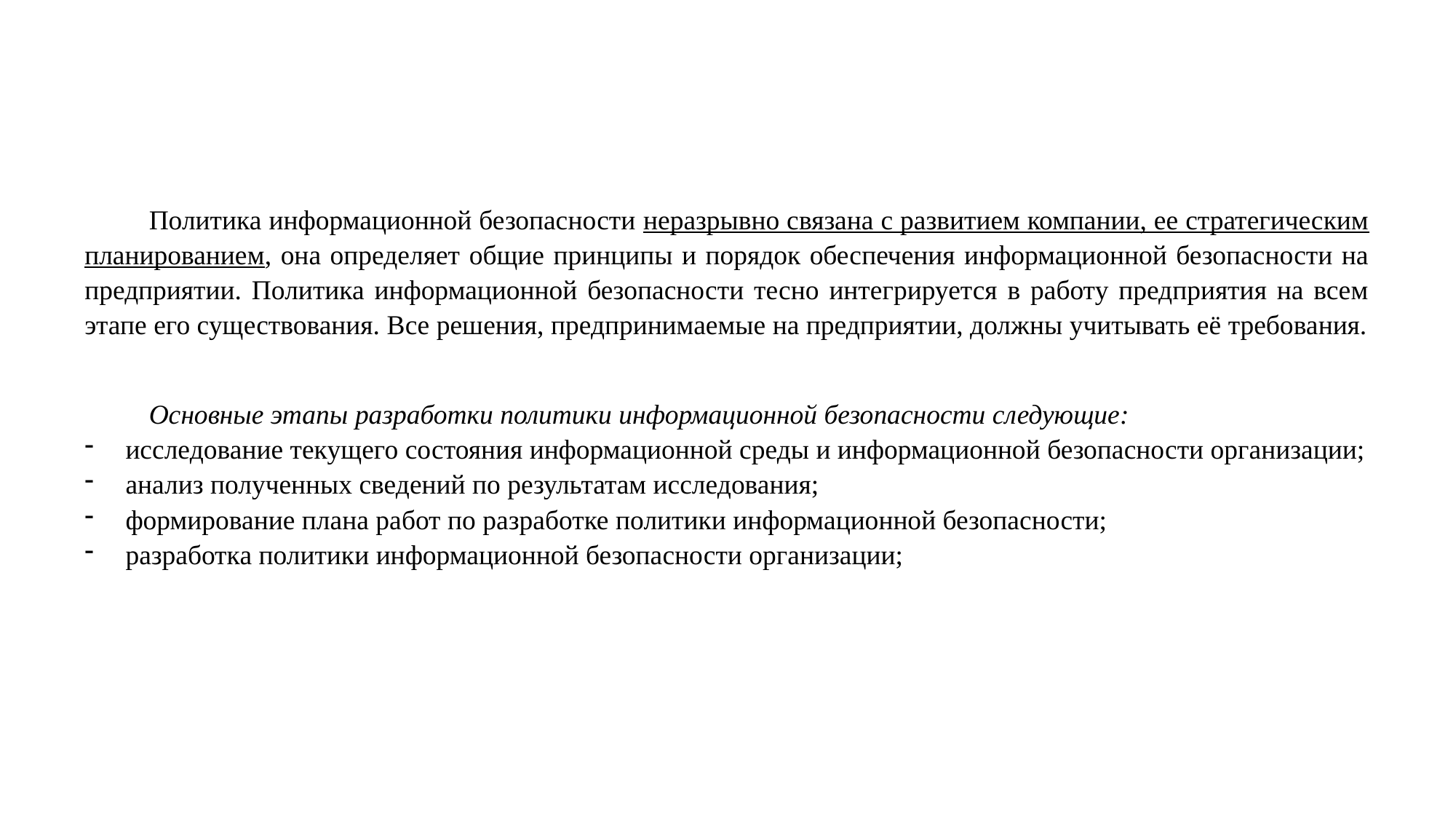

Политика информационной безопасности неразрывно связана с развитием компании, ее стратегическим планированием, она определяет общие принципы и порядок обеспечения информационной безопасности на предприятии. Политика информационной безопасности тесно интегрируется в работу предприятия на всем этапе его существования. Все решения, предпринимаемые на предприятии, должны учитывать её требования.

Основные этапы разработки политики информационной безопасности следующие:
исследование текущего состояния информационной среды и информационной безопасности организации;
анализ полученных сведений по результатам исследования;
формирование плана работ по разработке политики информационной безопасности;
разработка политики информационной безопасности организации;